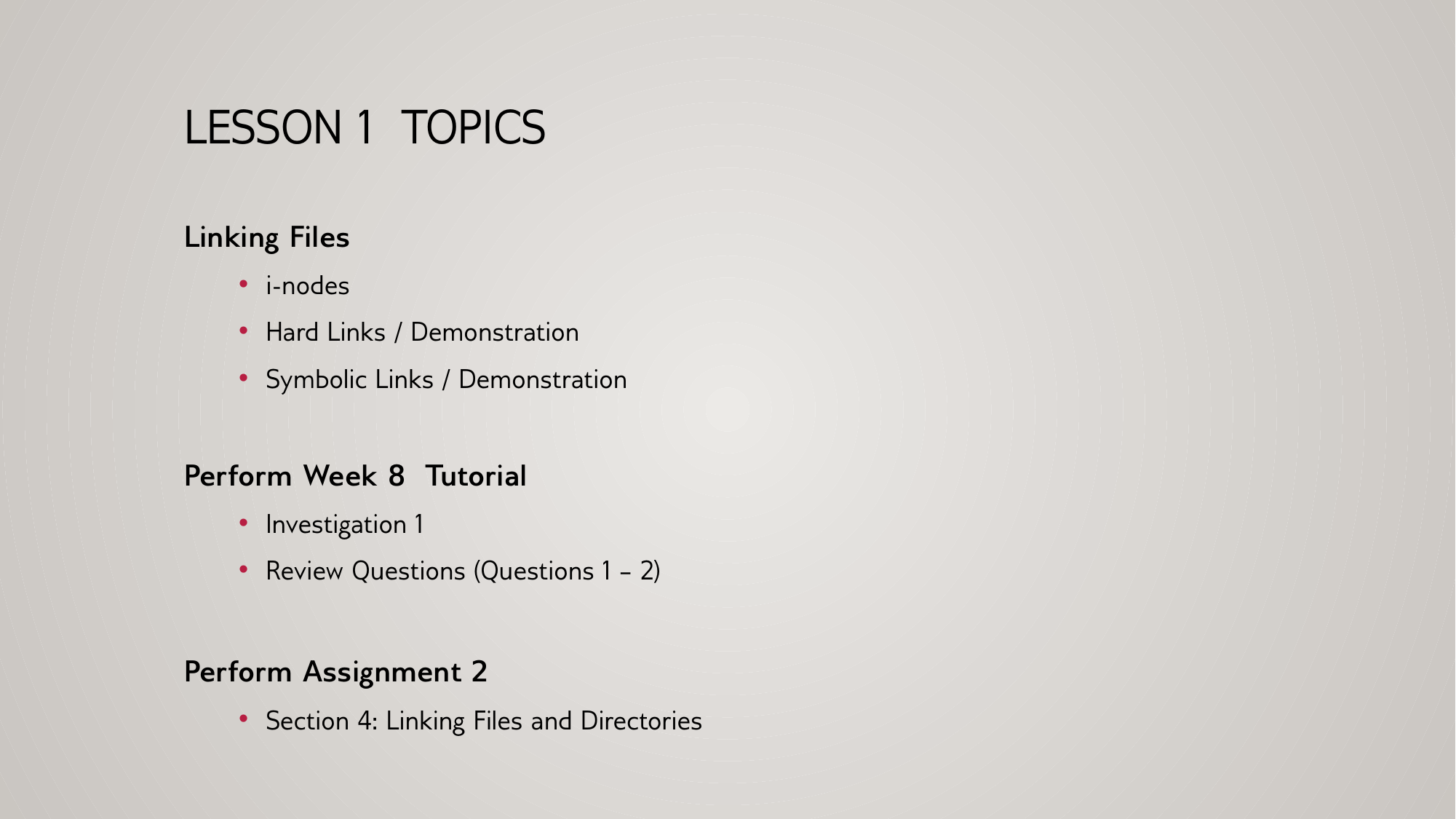

# Lesson 1  topics
Linking Files
i-nodes
Hard Links / Demonstration
Symbolic Links / Demonstration
Perform Week 8  Tutorial
Investigation 1
Review Questions (Questions 1 – 2)
Perform Assignment 2
Section 4: Linking Files and Directories